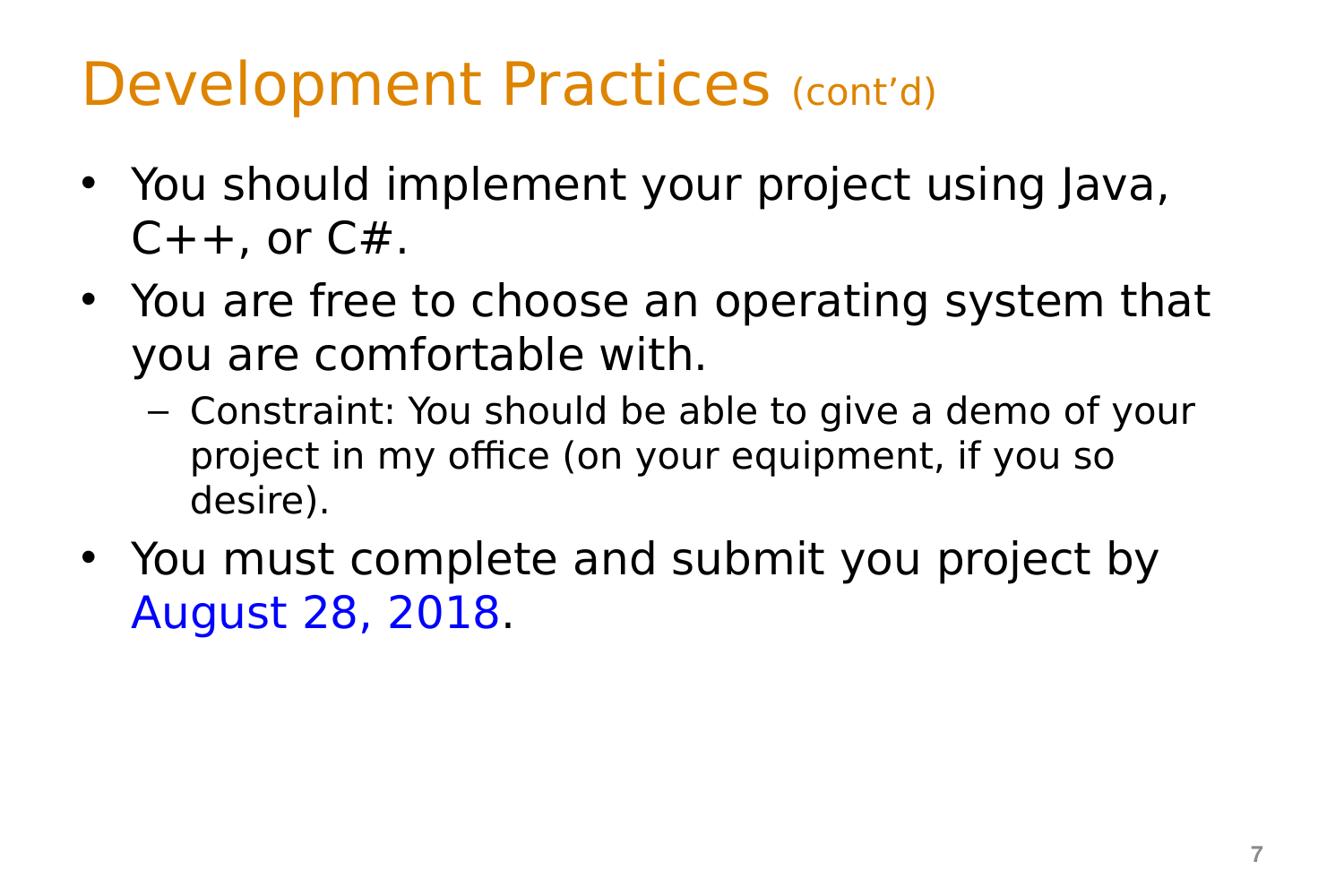

# Development Practices (cont’d)
You should implement your project using Java,
C++, or C#.
You are free to choose an operating system that you are comfortable with.
Constraint: You should be able to give a demo of your project in my office (on your equipment, if you so desire).
You must complete and submit you project by August 28, 2018.

7